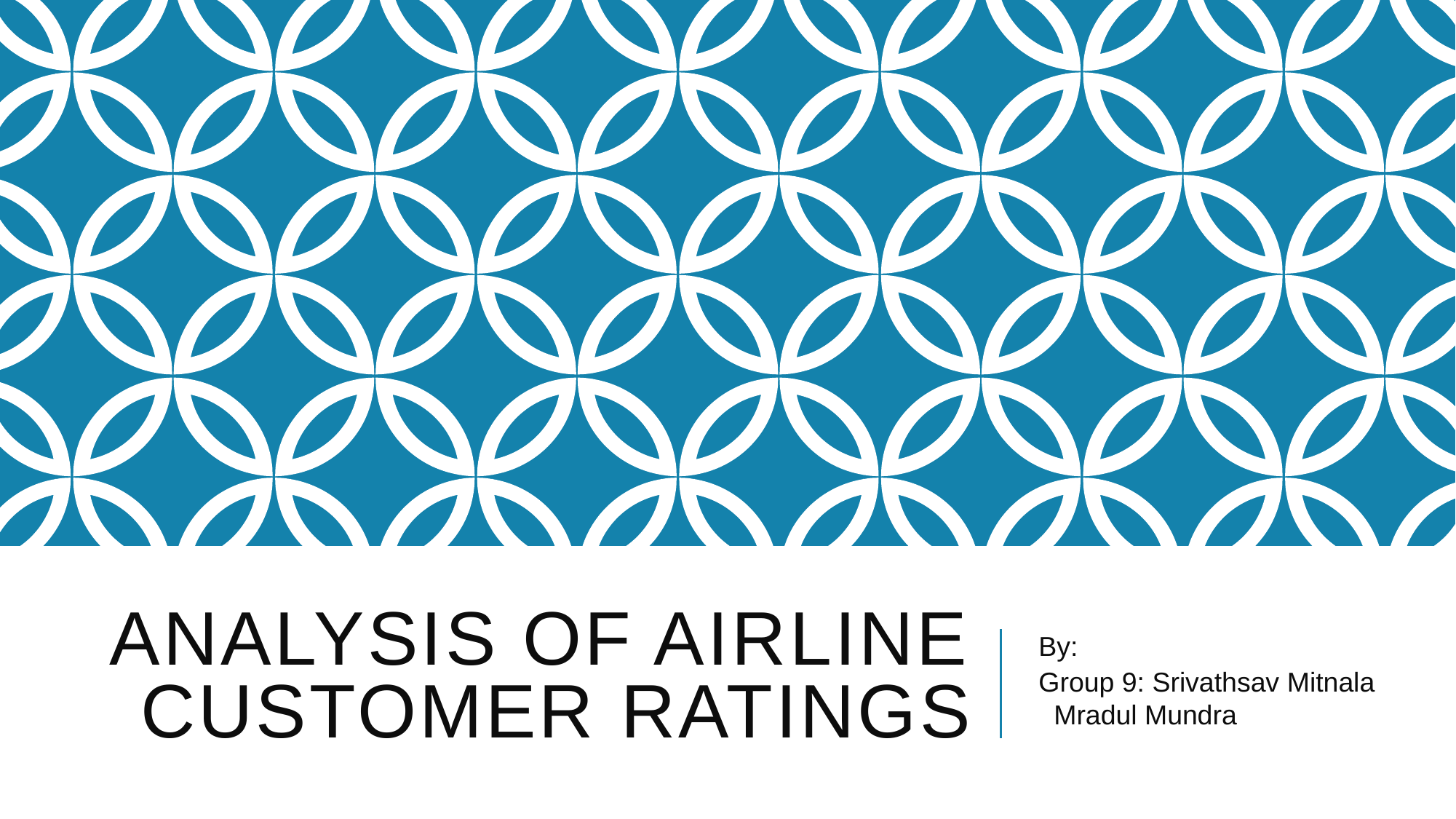

# Analysis of Airline customer ratings
By:
Group 9: Srivathsav Mitnala      Mradul Mundra